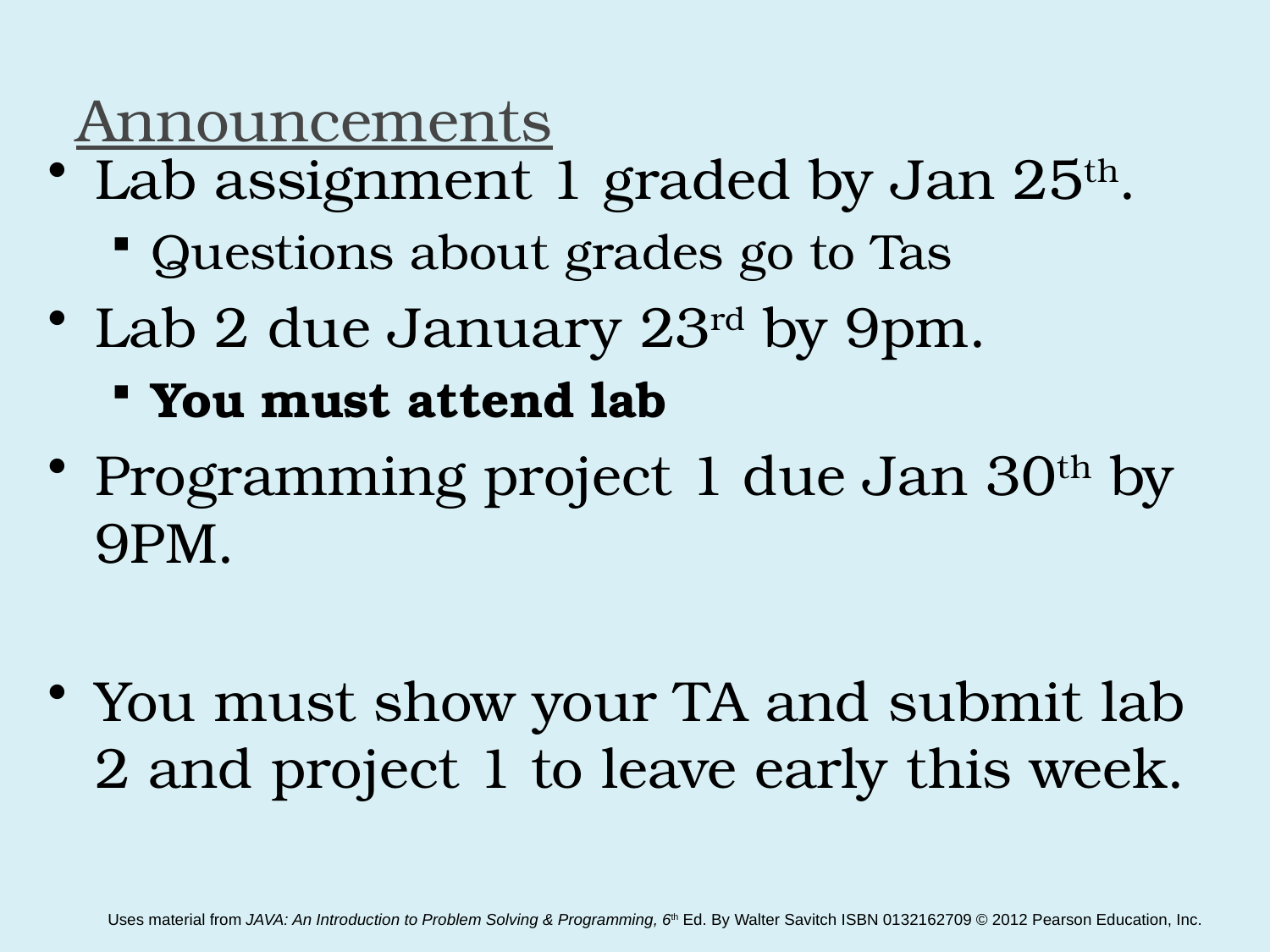

# Announcements
Lab assignment 1 graded by Jan 25th.
Questions about grades go to Tas
Lab 2 due January 23rd by 9pm.
You must attend lab
Programming project 1 due Jan 30th by 9PM.

You must show your TA and submit lab 2 and project 1 to leave early this week.